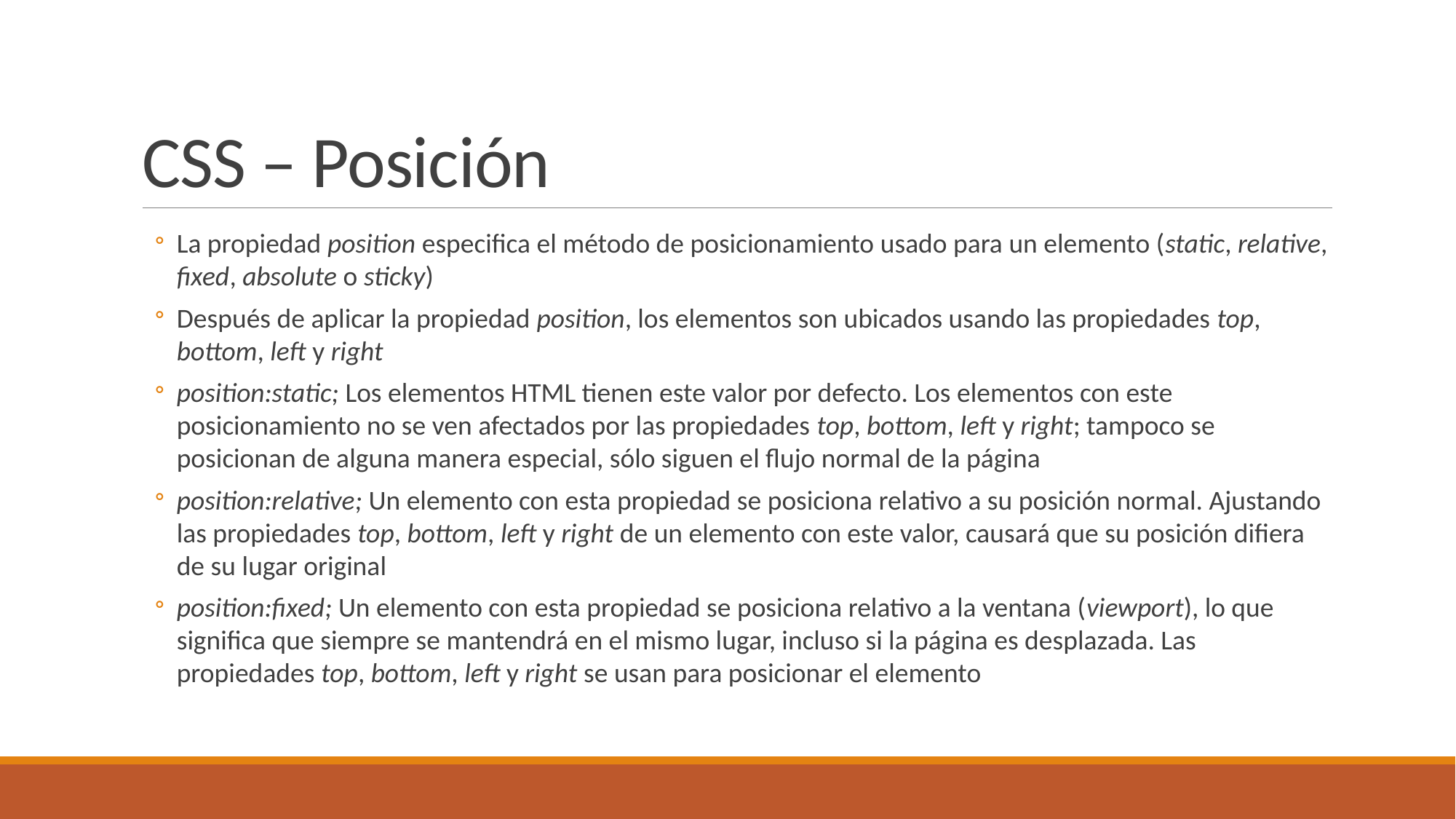

# CSS – Posición
La propiedad position especifica el método de posicionamiento usado para un elemento (static, relative, fixed, absolute o sticky)
Después de aplicar la propiedad position, los elementos son ubicados usando las propiedades top, bottom, left y right
position:static; Los elementos HTML tienen este valor por defecto. Los elementos con este posicionamiento no se ven afectados por las propiedades top, bottom, left y right; tampoco se posicionan de alguna manera especial, sólo siguen el flujo normal de la página
position:relative; Un elemento con esta propiedad se posiciona relativo a su posición normal. Ajustando las propiedades top, bottom, left y right de un elemento con este valor, causará que su posición difiera de su lugar original
position:fixed; Un elemento con esta propiedad se posiciona relativo a la ventana (viewport), lo que significa que siempre se mantendrá en el mismo lugar, incluso si la página es desplazada. Las propiedades top, bottom, left y right se usan para posicionar el elemento